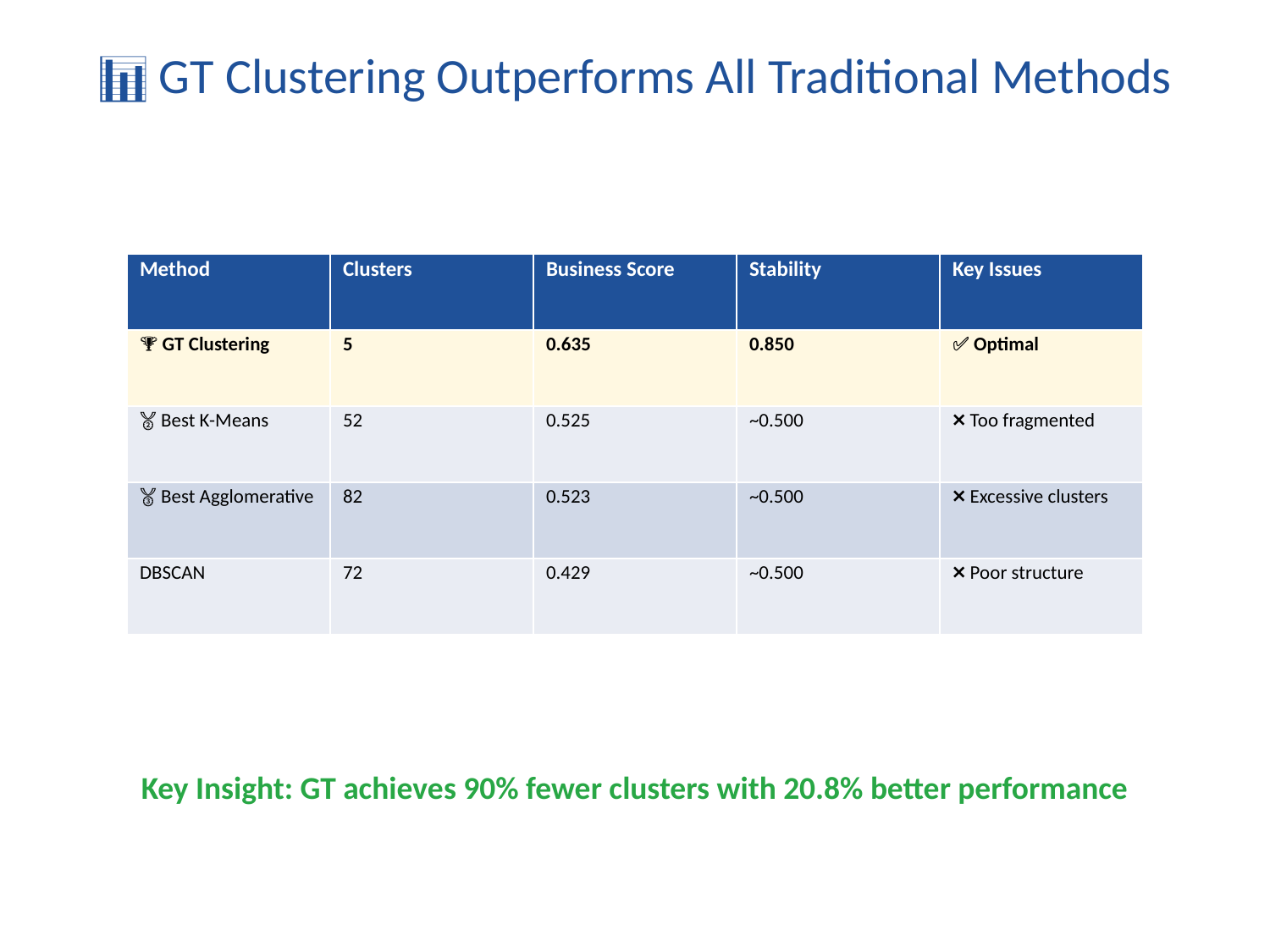

📊 GT Clustering Outperforms All Traditional Methods
| Method | Clusters | Business Score | Stability | Key Issues |
| --- | --- | --- | --- | --- |
| 🏆 GT Clustering | 5 | 0.635 | 0.850 | ✅ Optimal |
| 🥈 Best K-Means | 52 | 0.525 | ~0.500 | ❌ Too fragmented |
| 🥉 Best Agglomerative | 82 | 0.523 | ~0.500 | ❌ Excessive clusters |
| DBSCAN | 72 | 0.429 | ~0.500 | ❌ Poor structure |
Key Insight: GT achieves 90% fewer clusters with 20.8% better performance